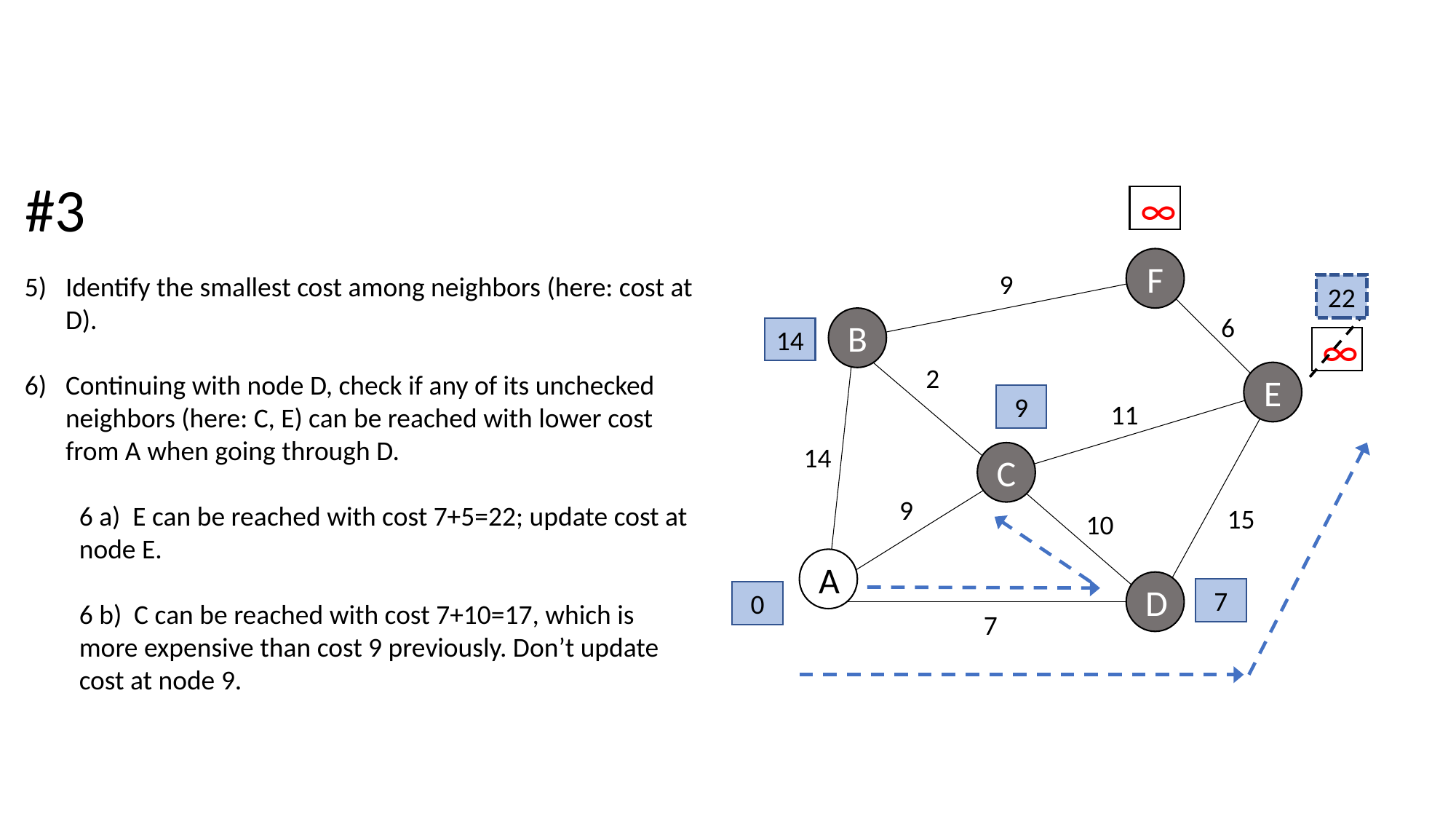

#3
∞
F
9
Identify the smallest cost among neighbors (here: cost at D).

Continuing with node D, check if any of its unchecked neighbors (here: C, E) can be reached with lower cost from A when going through D.

6 a)  E can be reached with cost 7+5=22; update cost at node E.

6 b)  C can be reached with cost 7+10=17, which is more expensive than cost 9 previously. Don’t update cost at node 9.

22
6
B
14
∞
2
E
9
11
14
C
9
15
10
A
D
7
0
7